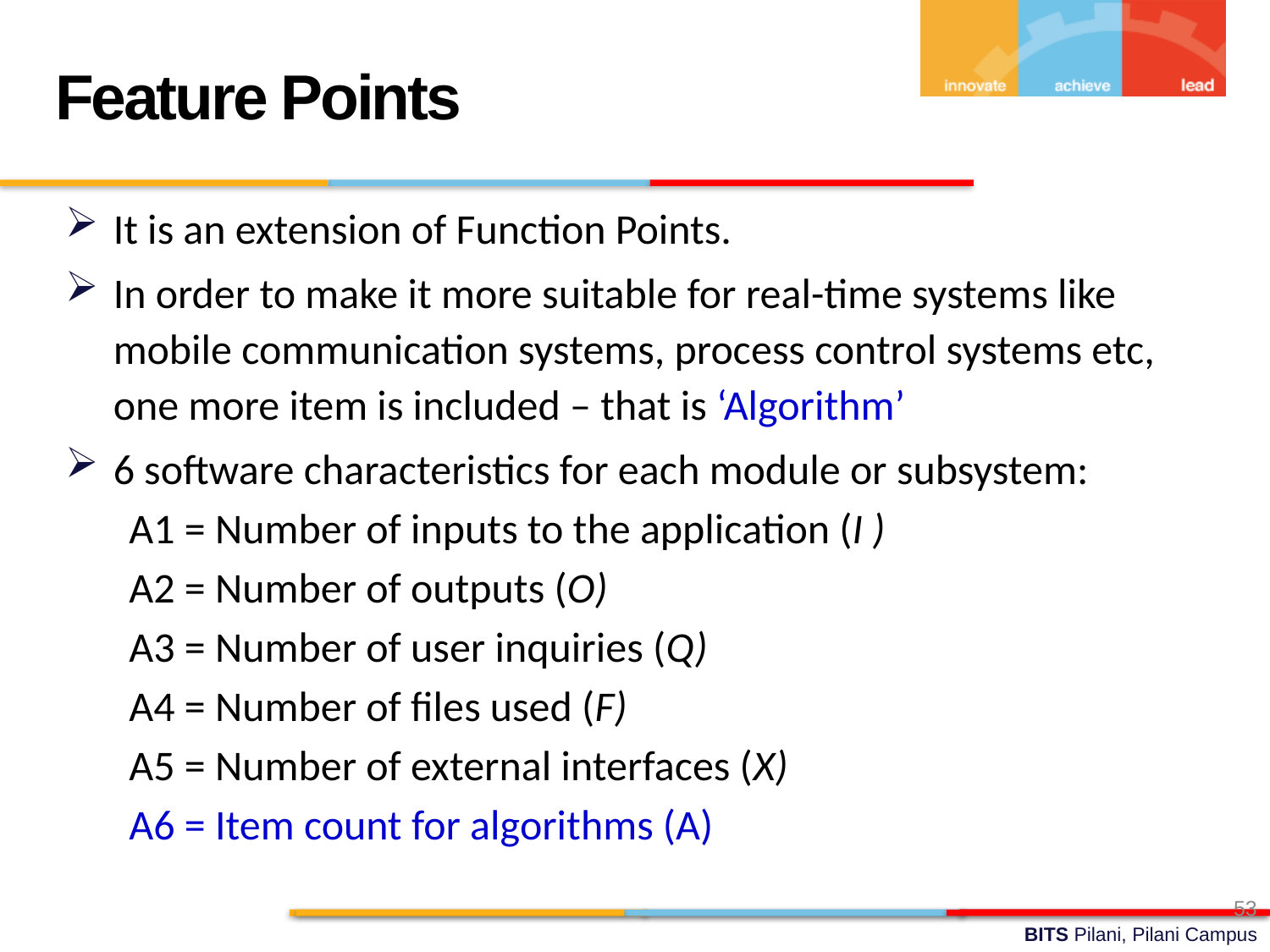

Feature Points
It is an extension of Function Points.
In order to make it more suitable for real-time systems like mobile communication systems, process control systems etc, one more item is included – that is ‘Algorithm’
6 software characteristics for each module or subsystem:
A1 = Number of inputs to the application (I )
A2 = Number of outputs (O)
A3 = Number of user inquiries (Q)
A4 = Number of files used (F)
A5 = Number of external interfaces (X)
A6 = Item count for algorithms (A)

53